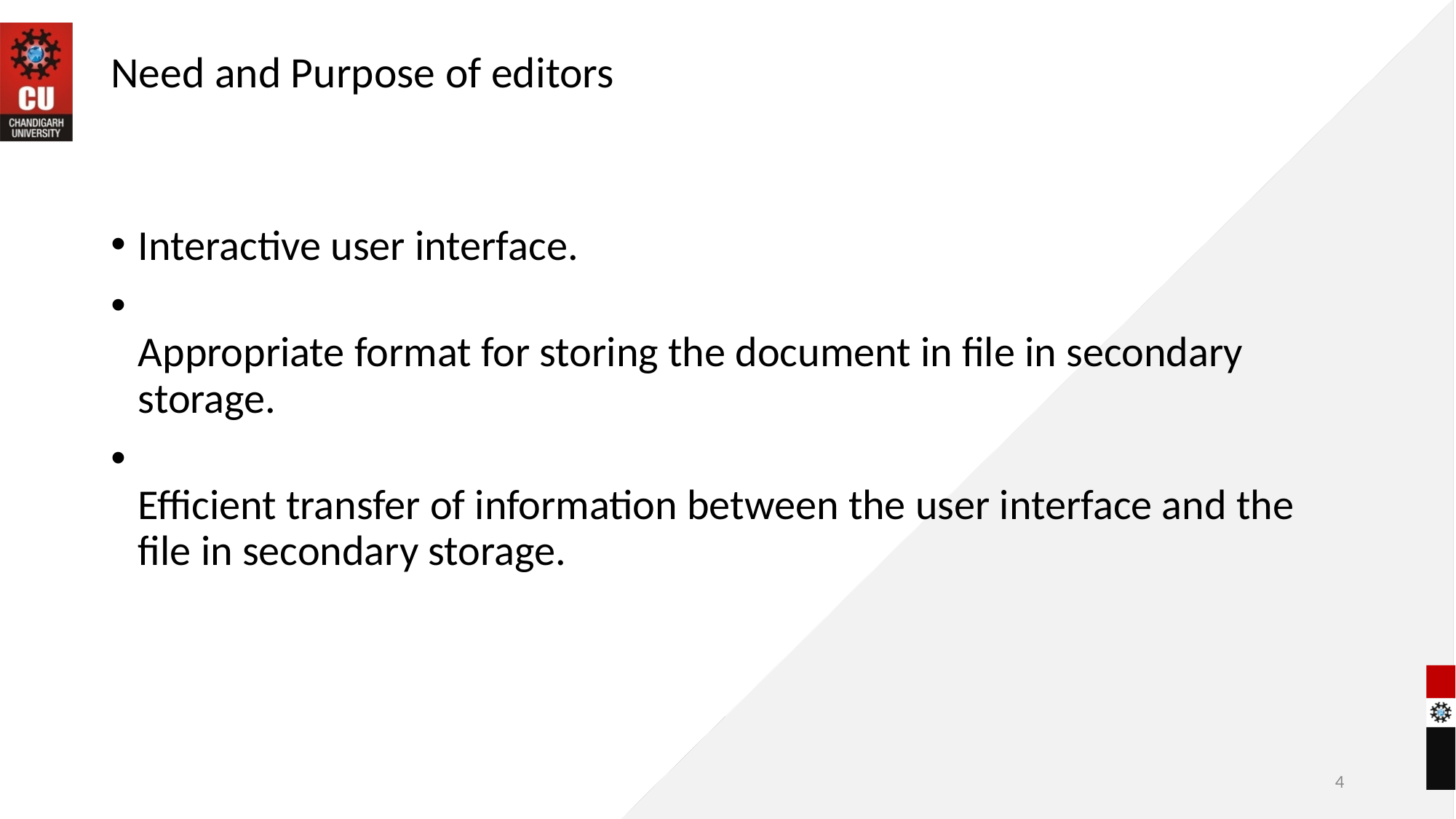

# Need and Purpose of editors
Interactive user interface.
Appropriate format for storing the document in file in secondary storage.
Efficient transfer of information between the user interface and the file in secondary storage.

4